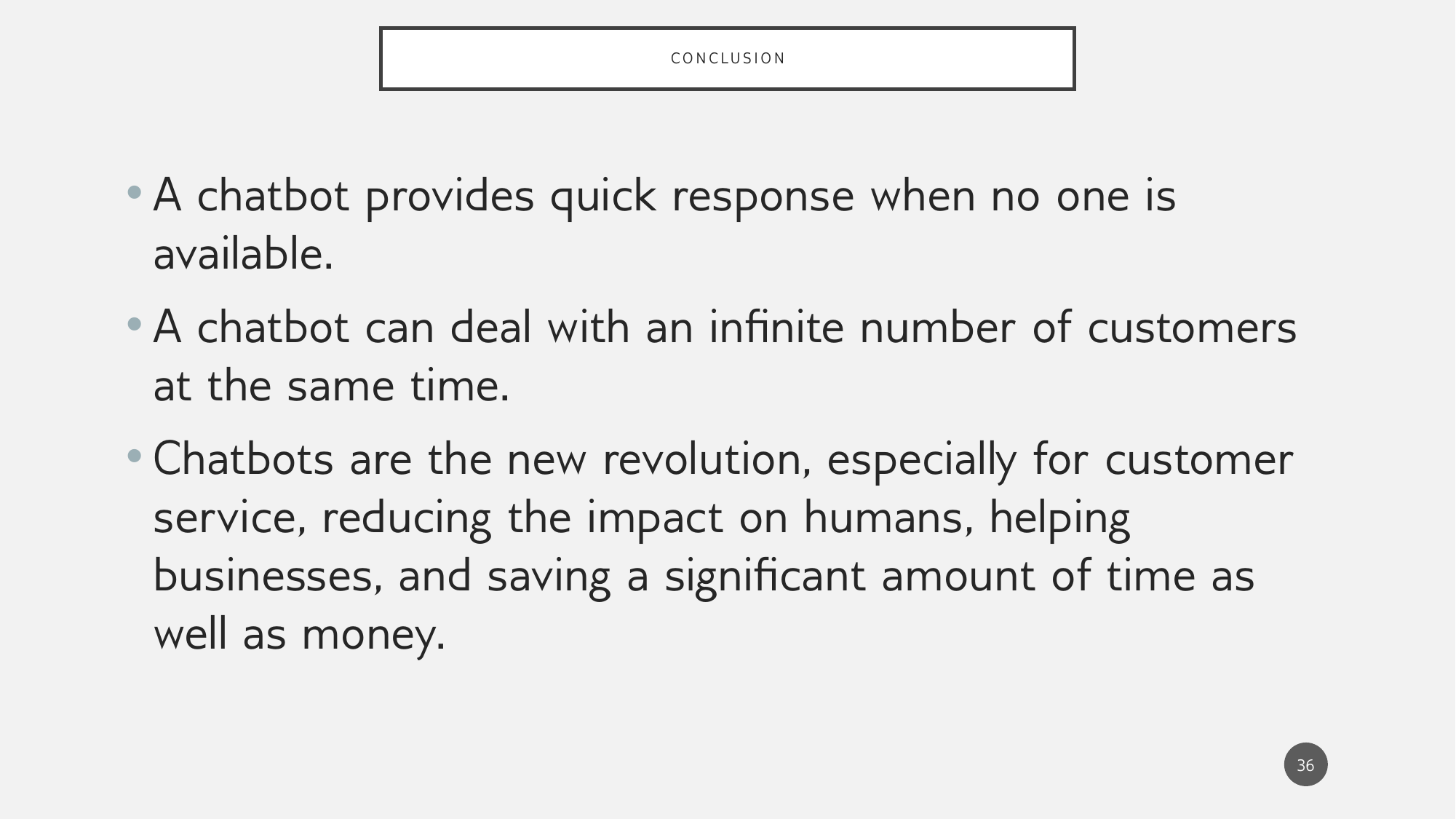

# conclusion
A chatbot provides quick response when no one is available.
A chatbot can deal with an infinite number of customers at the same time.
Chatbots are the new revolution, especially for customer service, reducing the impact on humans, helping businesses, and saving a significant amount of time as well as money.

36